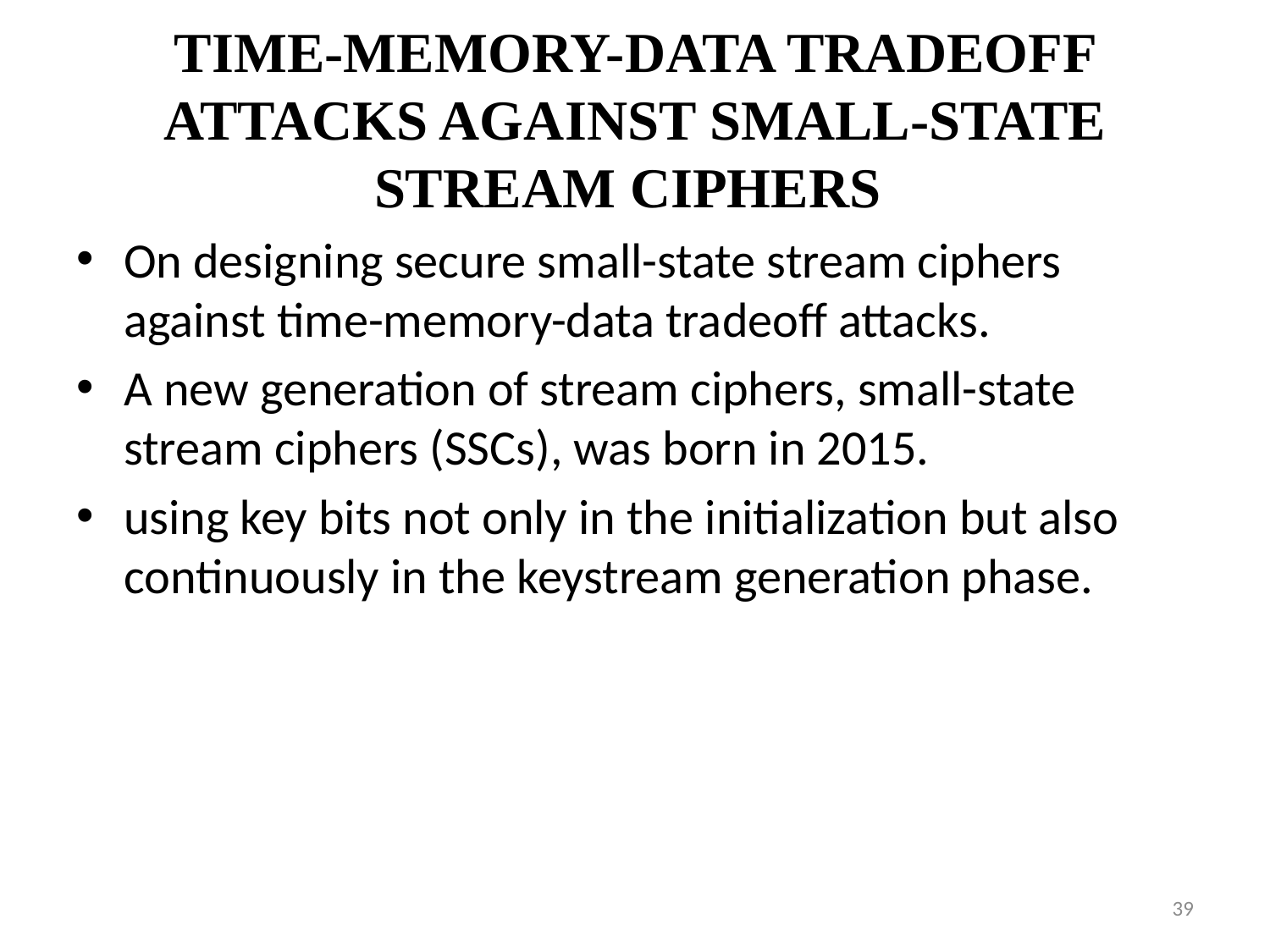

# time-memory-data tradeoff attacks against small-state stream ciphers
On designing secure small-state stream ciphers against time-memory-data tradeoff attacks.
A new generation of stream ciphers, small-state stream ciphers (SSCs), was born in 2015.
using key bits not only in the initialization but also continuously in the keystream generation phase.
39